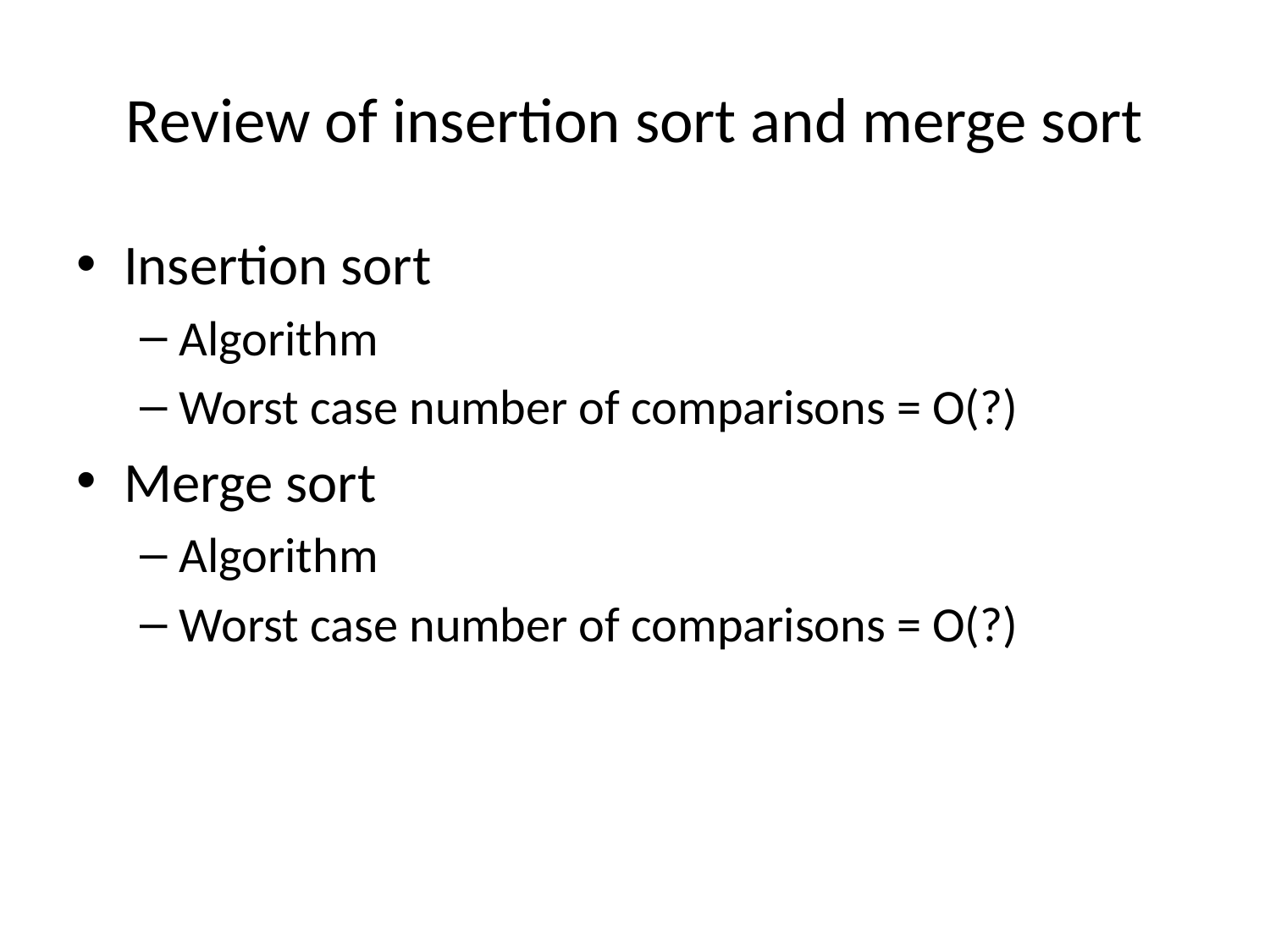

# Review of insertion sort and merge sort
Insertion sort
Algorithm
Worst case number of comparisons = O(?)
Merge sort
Algorithm
Worst case number of comparisons = O(?)